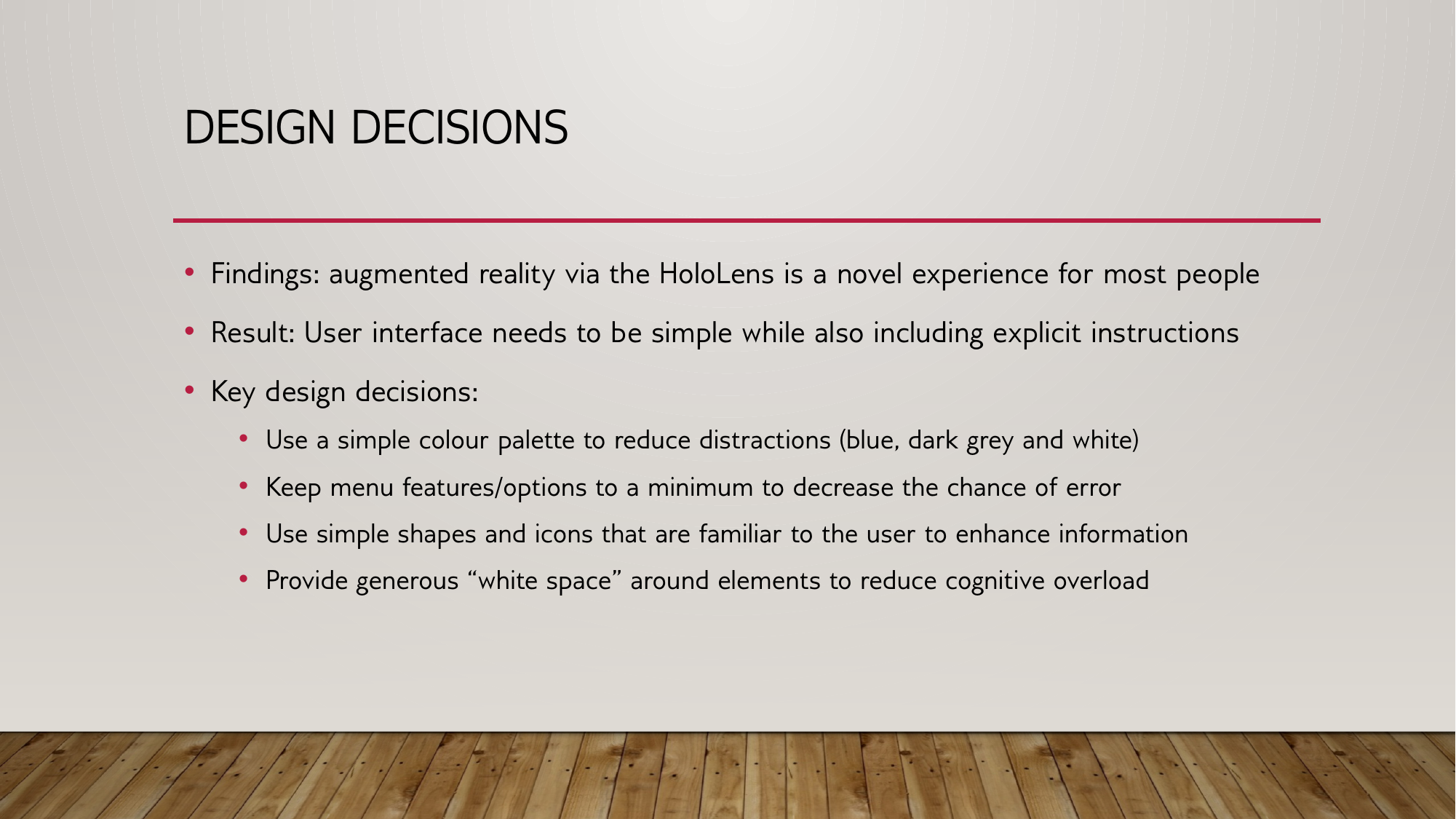

# Design decisions
Findings: augmented reality via the HoloLens is a novel experience for most people
Result: User interface needs to be simple while also including explicit instructions
Key design decisions:
Use a simple colour palette to reduce distractions (blue, dark grey and white)
Keep menu features/options to a minimum to decrease the chance of error
Use simple shapes and icons that are familiar to the user to enhance information
Provide generous “white space” around elements to reduce cognitive overload